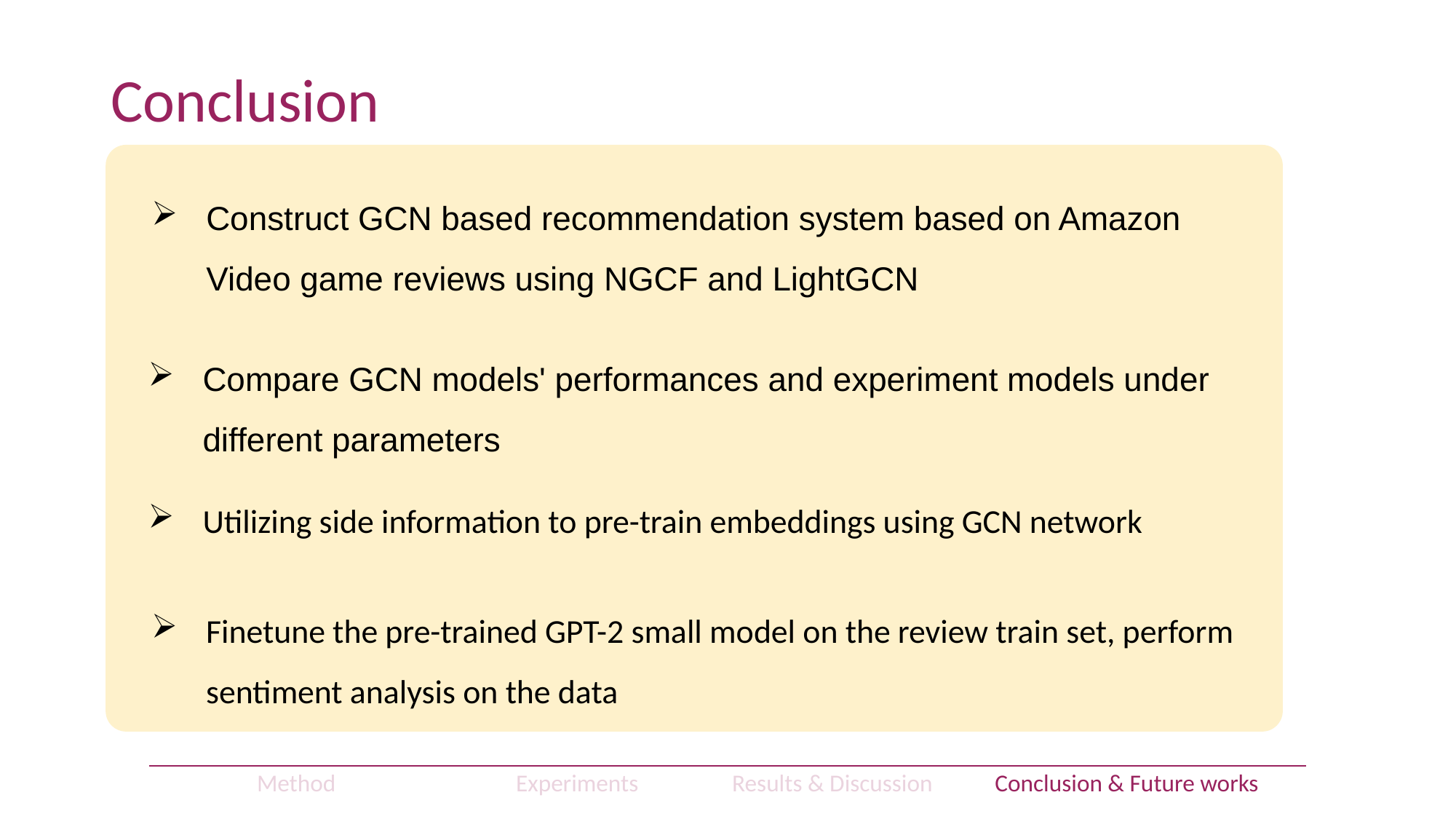

# Conclusion

Construct GCN based recommendation system based on Amazon Video game reviews using NGCF and LightGCN
Compare GCN models' performances and experiment models under different parameters

Utilizing side information to pre-train embeddings using GCN network
Finetune the pre-trained GPT-2 small model on the review train set, perform sentiment analysis on the data
| Method | Experiments | Results & Discussion | Conclusion & Future works |
| --- | --- | --- | --- |